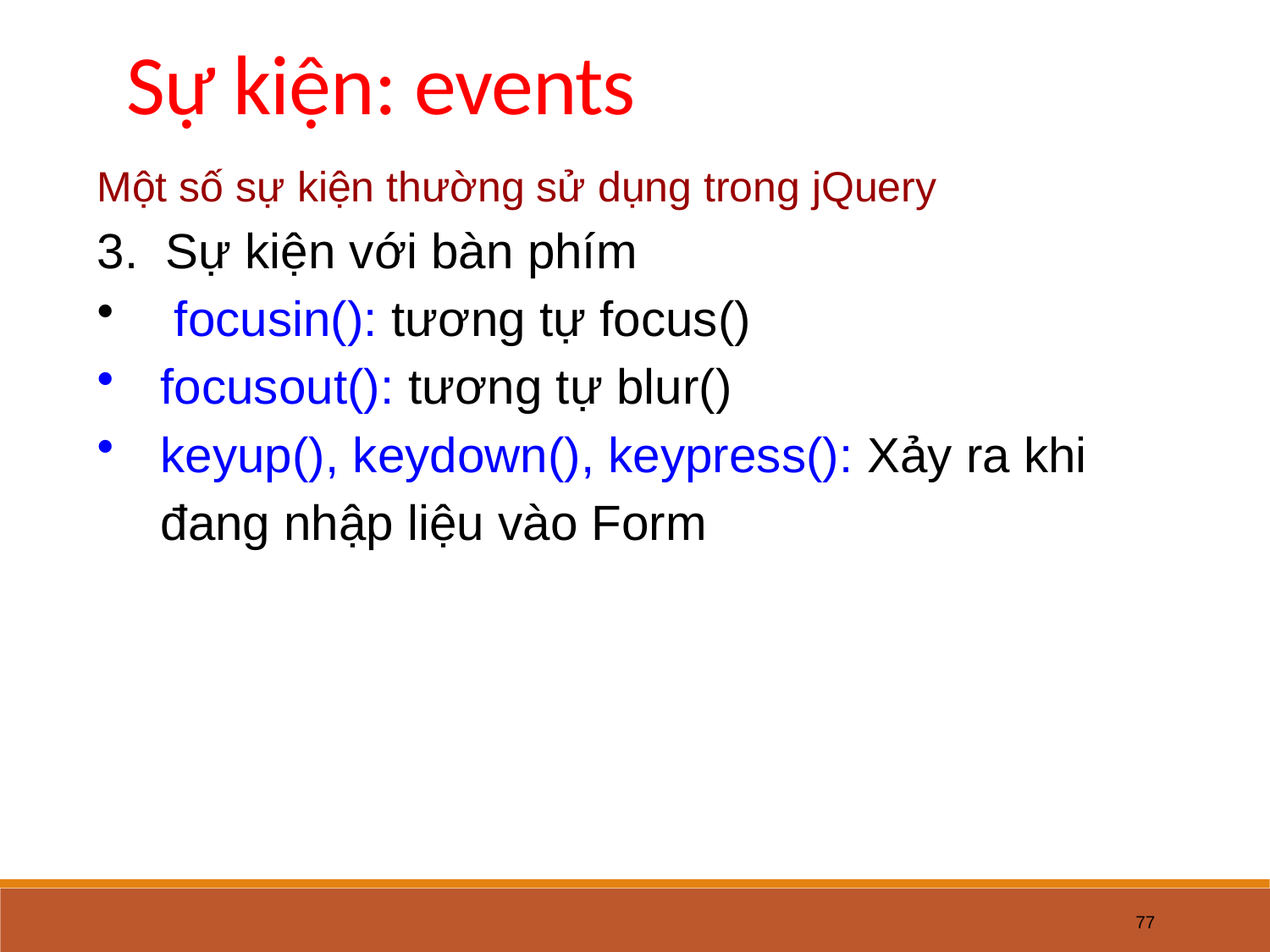

Sự kiện: events
Một số sự kiện thường sử dụng trong jQuery
3.  Sự kiện với bàn phím
 focusin(): tương tự focus()
focusout(): tương tự blur()
keyup(), keydown(), keypress(): Xảy ra khi 	đang nhập liệu vào Form
77